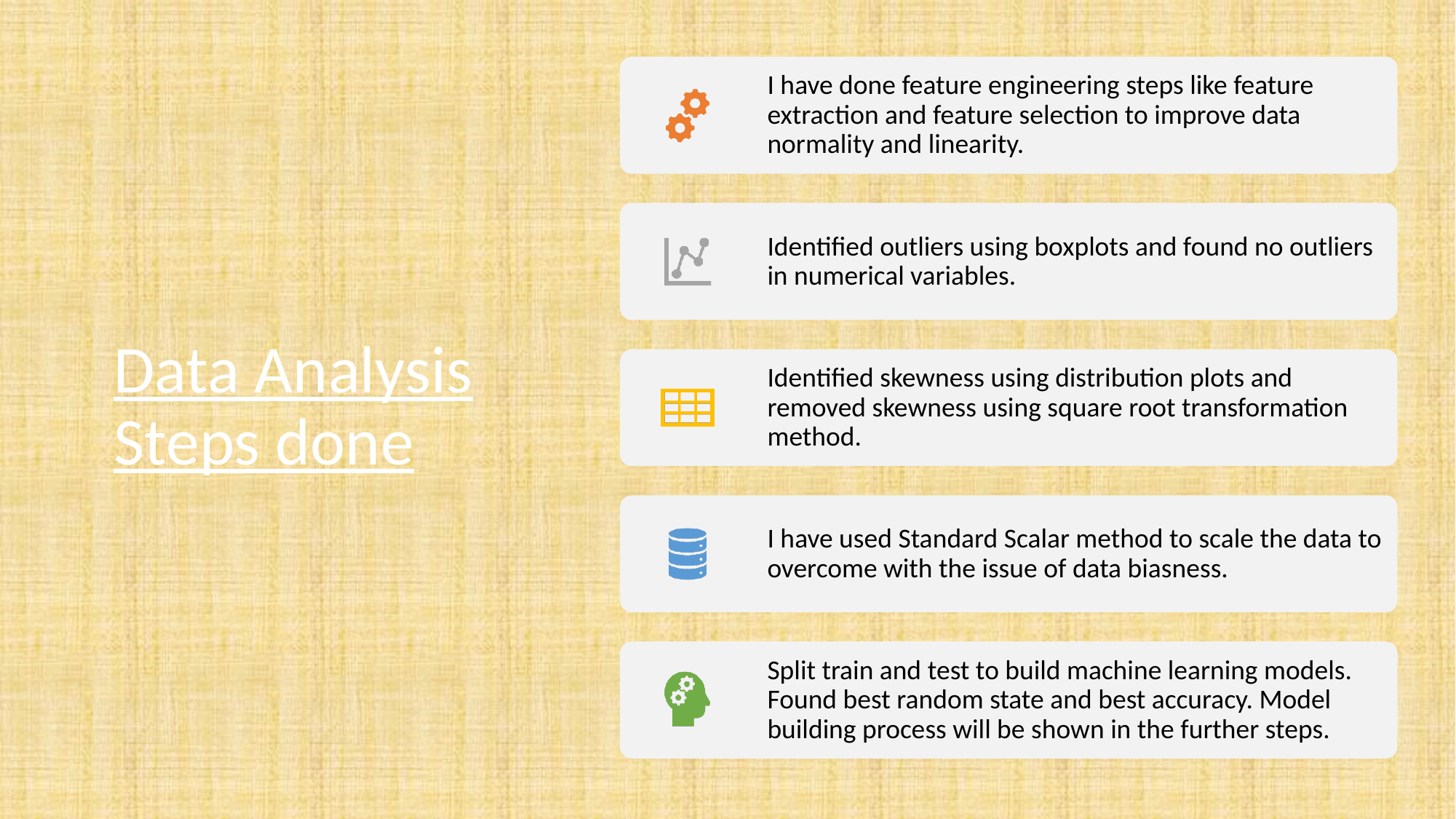

I have done feature engineering steps like feature extraction and feature selection to improve data normality and linearity.
Identified outliers using boxplots and found no outliers in numerical variables.
Identified skewness using distribution plots and removed skewness using square root transformation method.
I have used Standard Scalar method to scale the data to overcome with the issue of data biasness.
Split train and test to build machine learning models. Found best random state and best accuracy. Model building process will be shown in the further steps.
Data Analysis Steps done